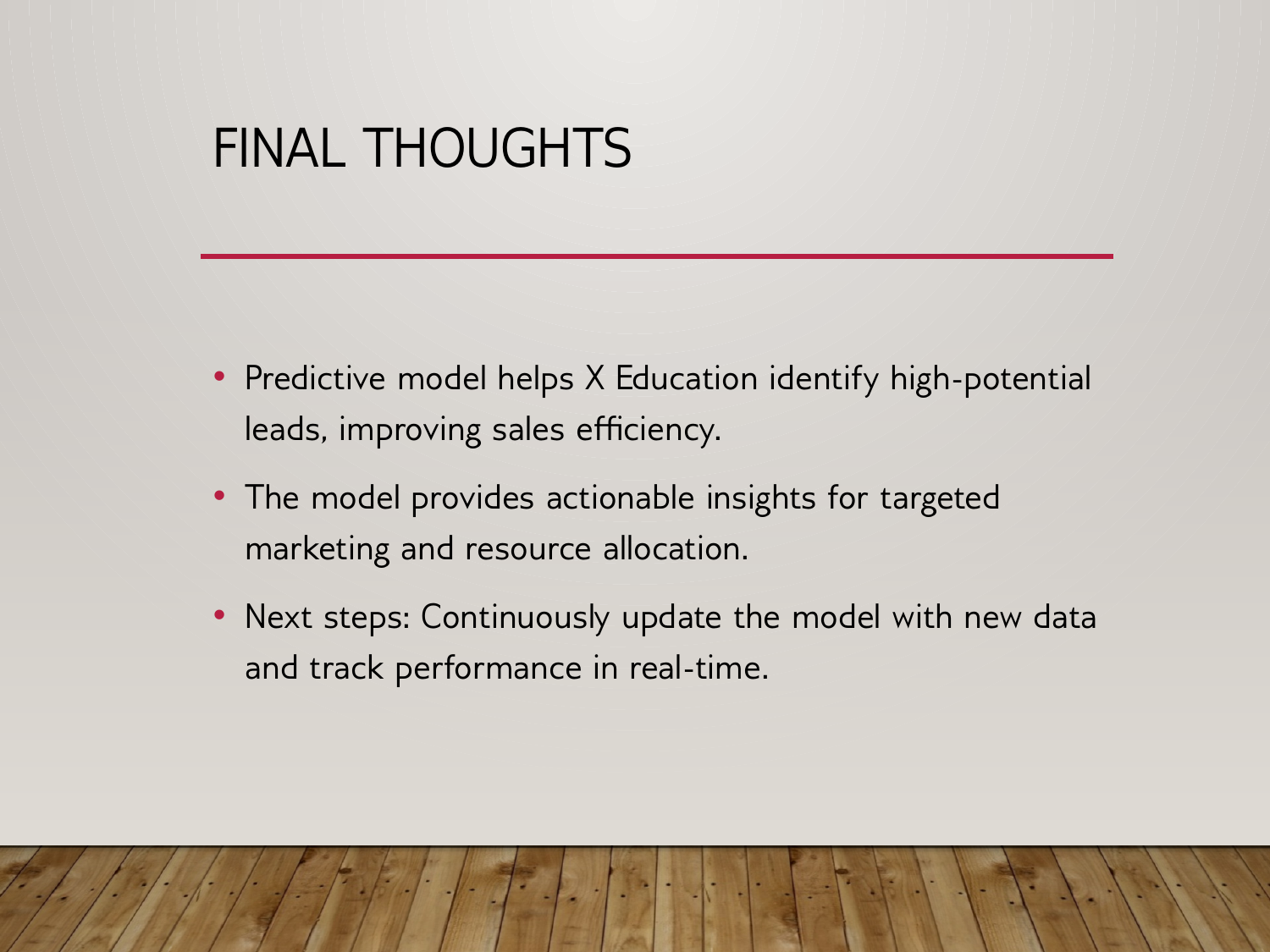

# Final Thoughts

Predictive model helps X Education identify high-potential leads, improving sales efficiency.
The model provides actionable insights for targeted marketing and resource allocation.
Next steps: Continuously update the model with new data and track performance in real-time.